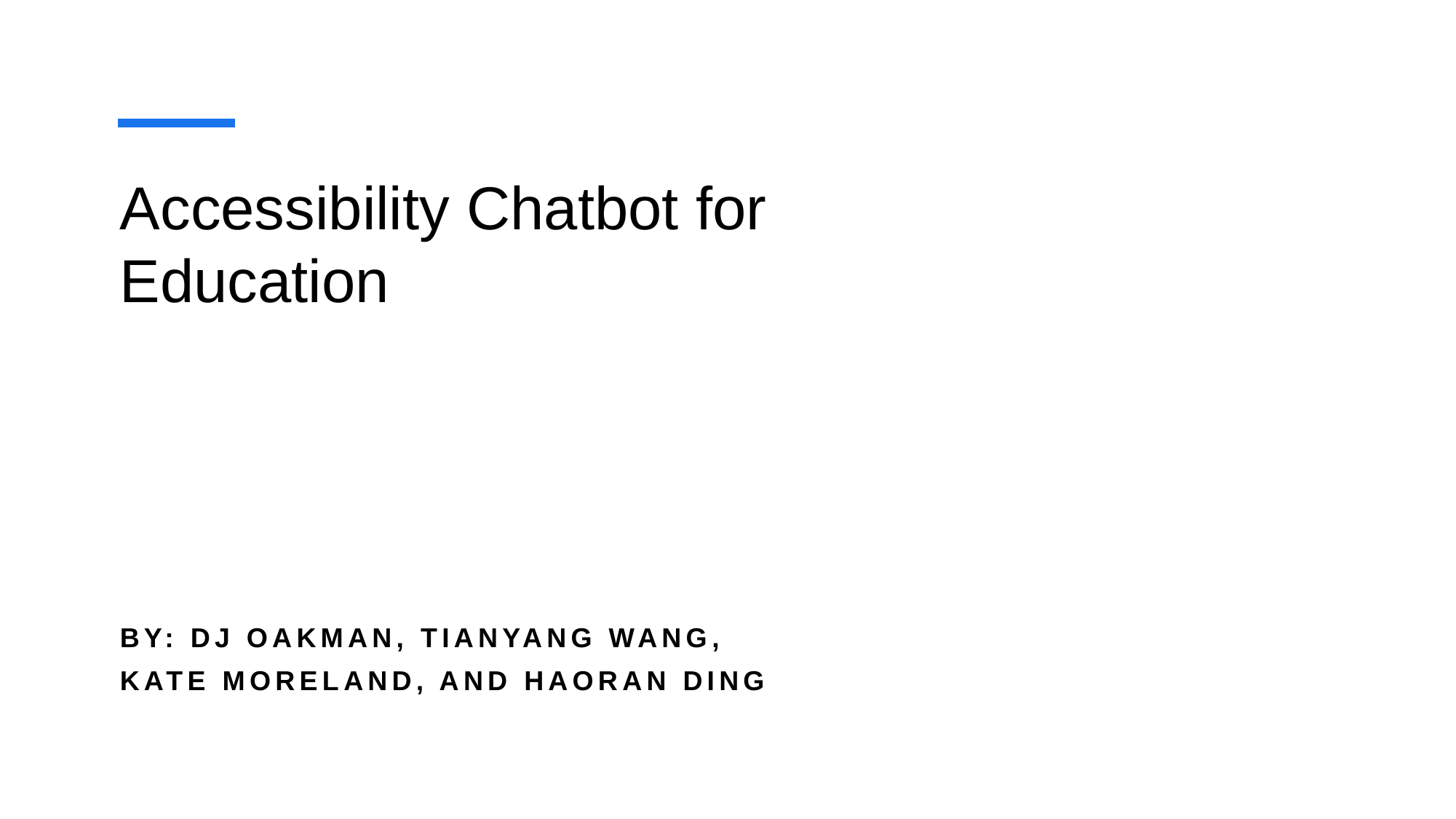

# Accessibility Chatbot for Education
By: DJ Oakman, Tianyang Wang, Kate Moreland, and Haoran Ding